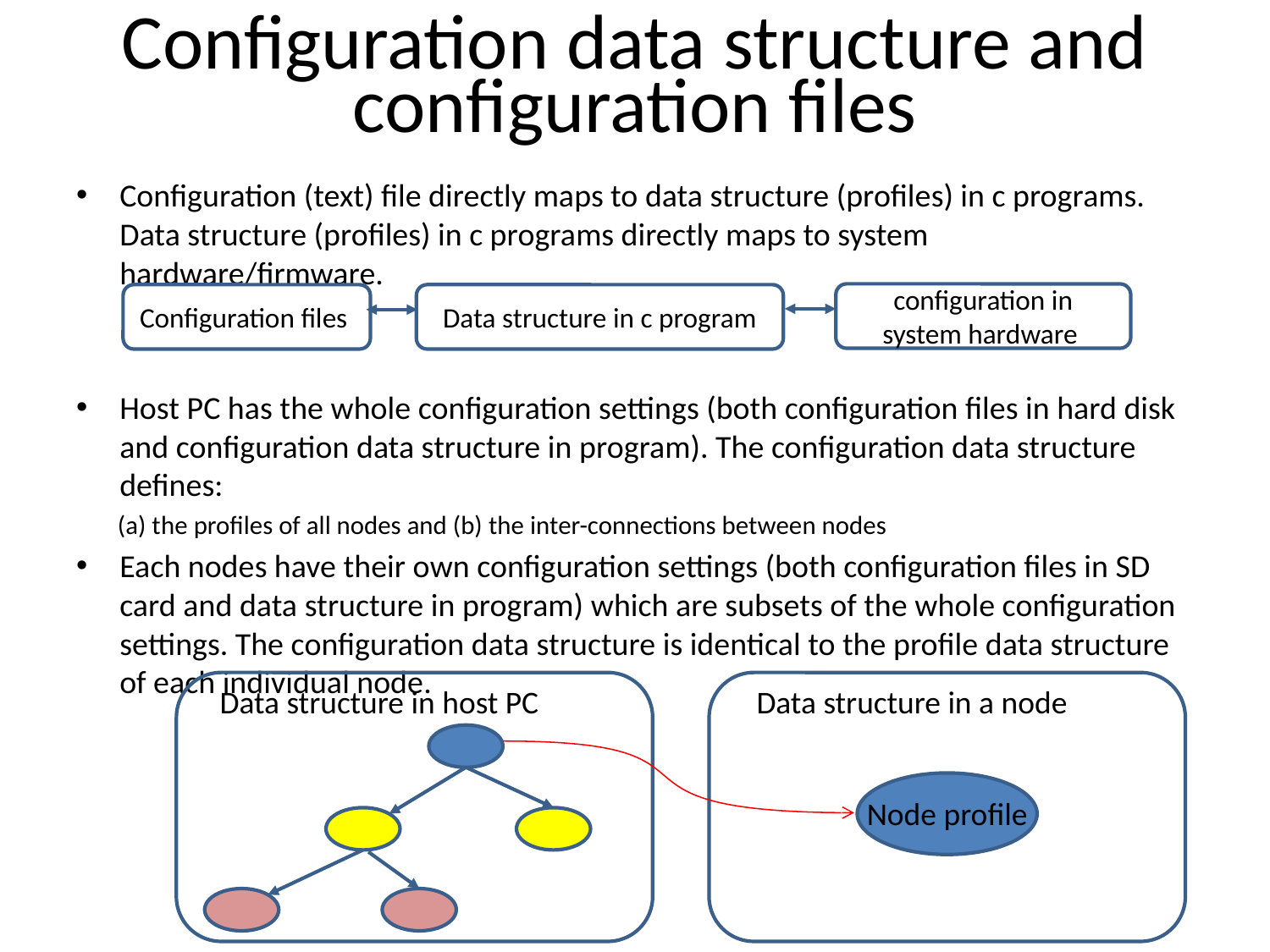

# Configuration data structure and configuration files
Configuration (text) file directly maps to data structure (profiles) in c programs. Data structure (profiles) in c programs directly maps to system hardware/firmware.

Host PC has the whole configuration settings (both configuration files in hard disk and configuration data structure in program). The configuration data structure defines:
       (a) the profiles of all nodes and (b) the inter-connections between nodes
Each nodes have their own configuration settings (both configuration files in SD card and data structure in program) which are subsets of the whole configuration settings. The configuration data structure is identical to the profile data structure of each individual node.

configuration in system hardware
Configuration files
Data structure in c program

Data structure in host PC
Data structure in a node

Node profile